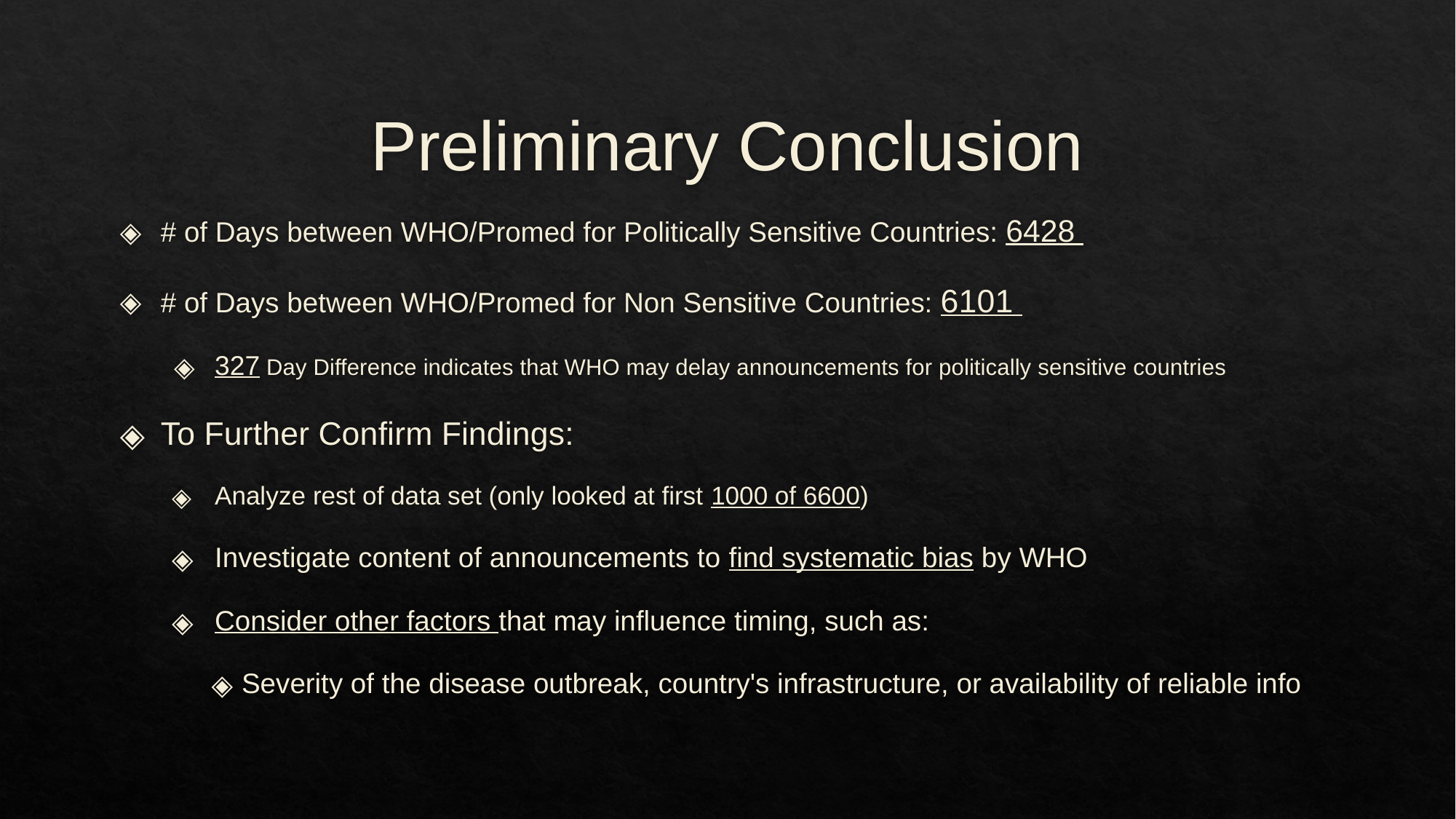

# Preliminary Conclusion
# of Days between WHO/Promed for Politically Sensitive Countries: 6428
# of Days between WHO/Promed for Non Sensitive Countries: 6101
327 Day Difference indicates that WHO may delay announcements for politically sensitive countries
To Further Confirm Findings:
Analyze rest of data set (only looked at first 1000 of 6600)
Investigate content of announcements to find systematic bias by WHO
Consider other factors that may influence timing, such as:
Severity of the disease outbreak, country's infrastructure, or availability of reliable info